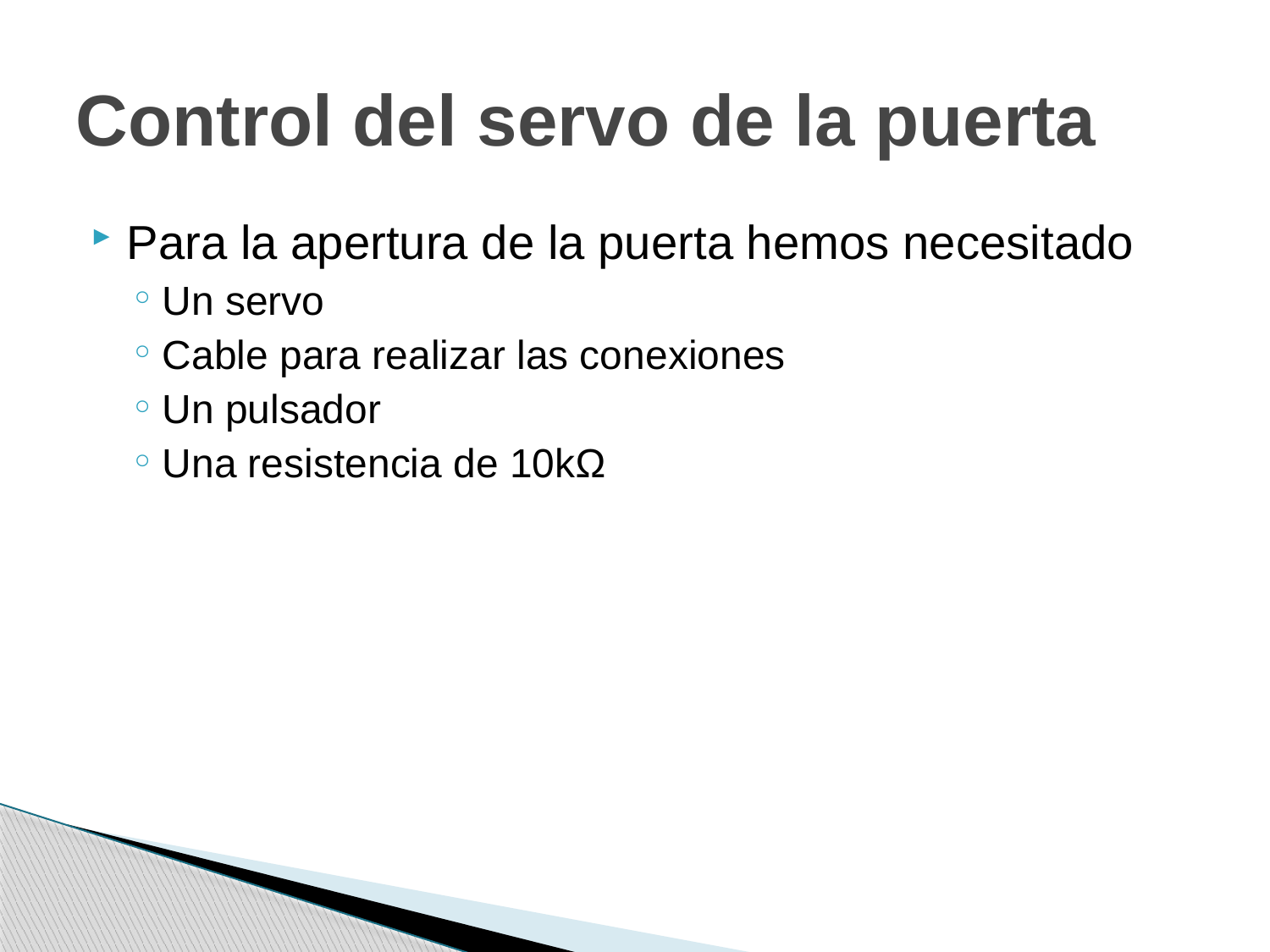

# Control del servo de la puerta
Para la apertura de la puerta hemos necesitado
Un servo
Cable para realizar las conexiones
Un pulsador
Una resistencia de 10kΩ